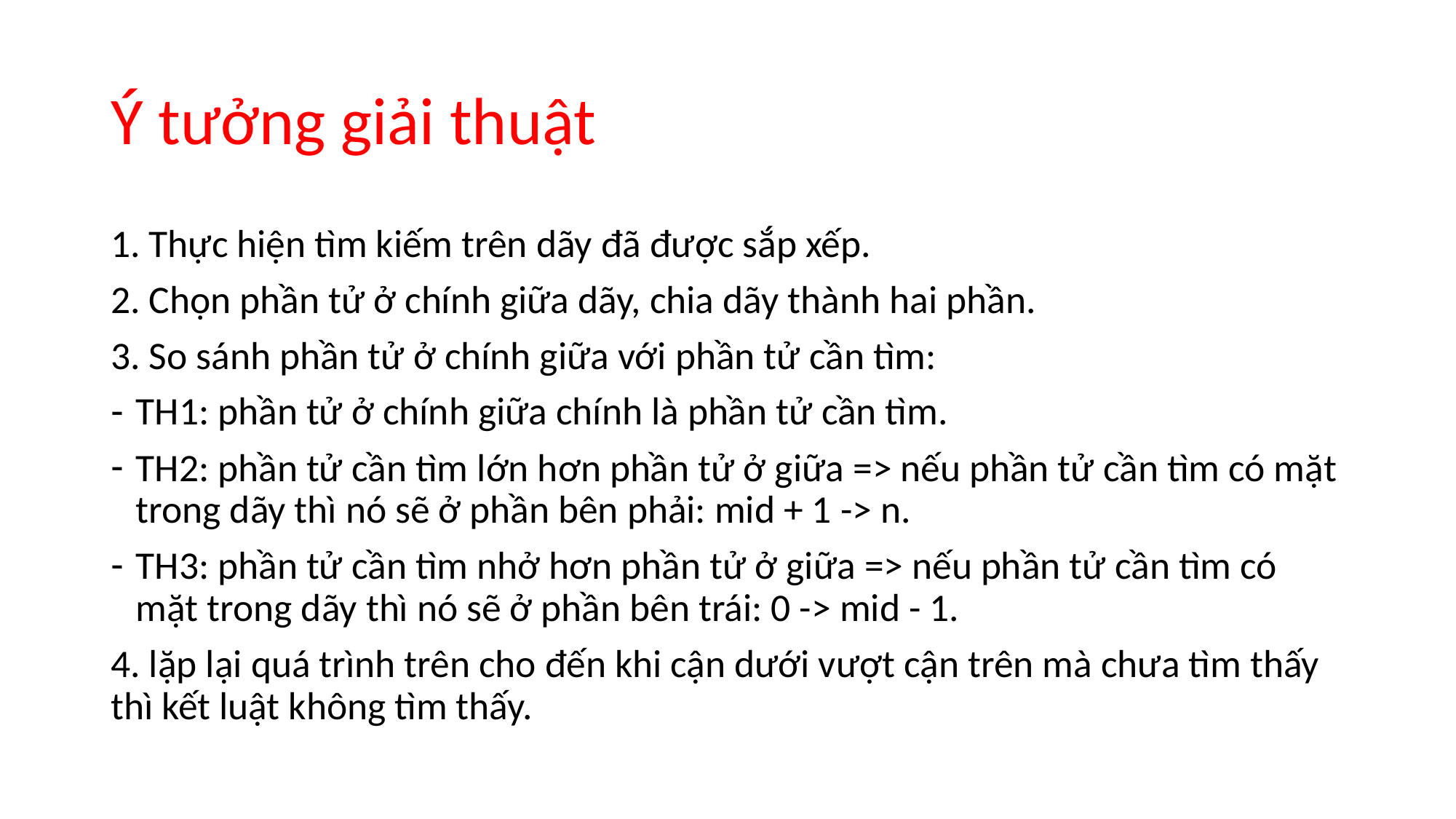

# Ý tưởng giải thuật
1. Thực hiện tìm kiếm trên dãy đã được sắp xếp.
2. Chọn phần tử ở chính giữa dãy, chia dãy thành hai phần.
3. So sánh phần tử ở chính giữa với phần tử cần tìm:
TH1: phần tử ở chính giữa chính là phần tử cần tìm.
TH2: phần tử cần tìm lớn hơn phần tử ở giữa => nếu phần tử cần tìm có mặt trong dãy thì nó sẽ ở phần bên phải: mid + 1 -> n.
TH3: phần tử cần tìm nhở hơn phần tử ở giữa => nếu phần tử cần tìm có mặt trong dãy thì nó sẽ ở phần bên trái: 0 -> mid - 1.
4. lặp lại quá trình trên cho đến khi cận dưới vượt cận trên mà chưa tìm thấy thì kết luật không tìm thấy.